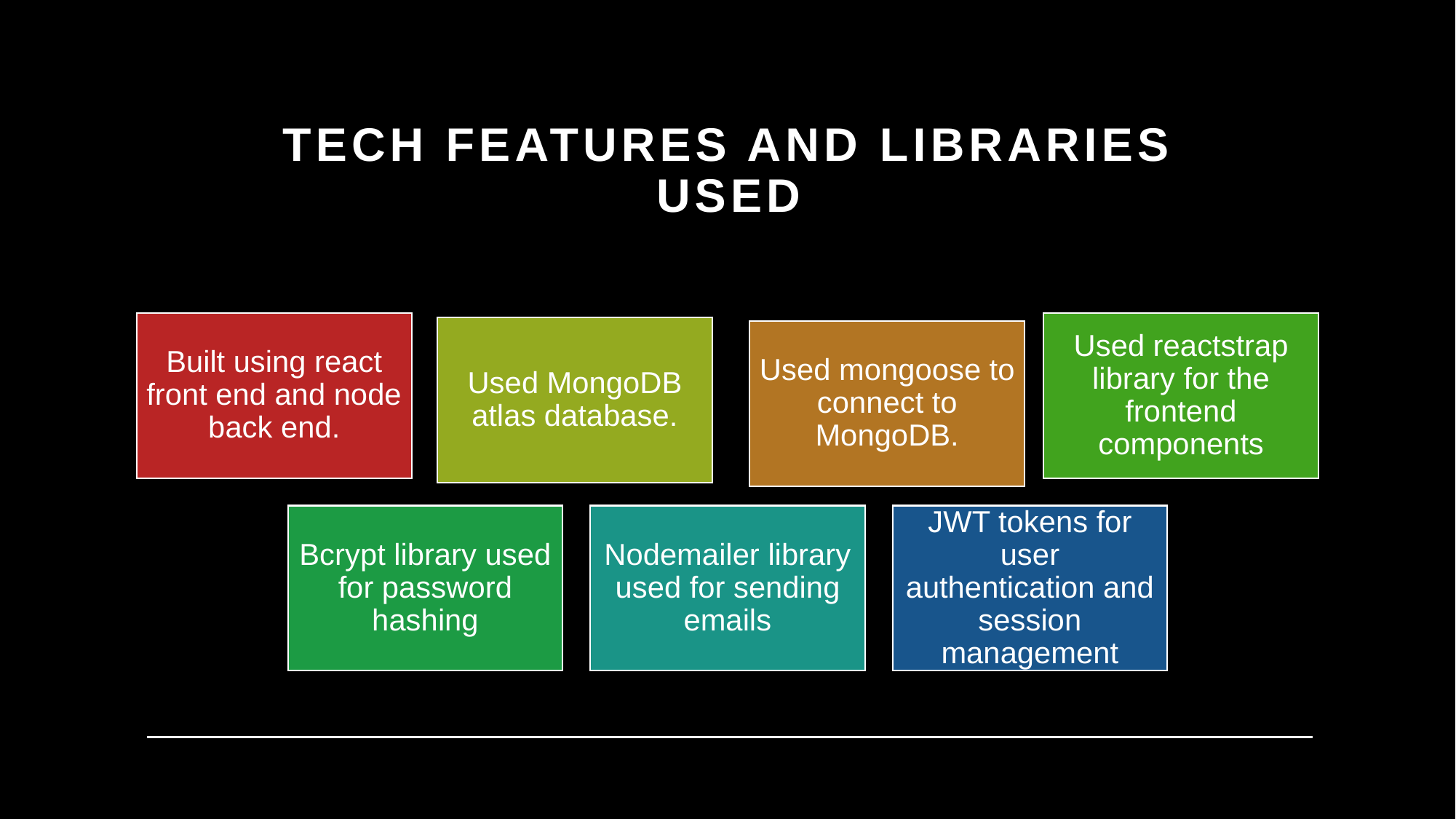

# Tech features and Libraries used
Built using react front end and node back end.
Used mongoose to connect to MongoDB.
Used MongoDB atlas database.
Used reactstrap library for the frontend components
Bcrypt library used for password hashing
Nodemailer library used for sending emails
JWT tokens for user authentication and session management